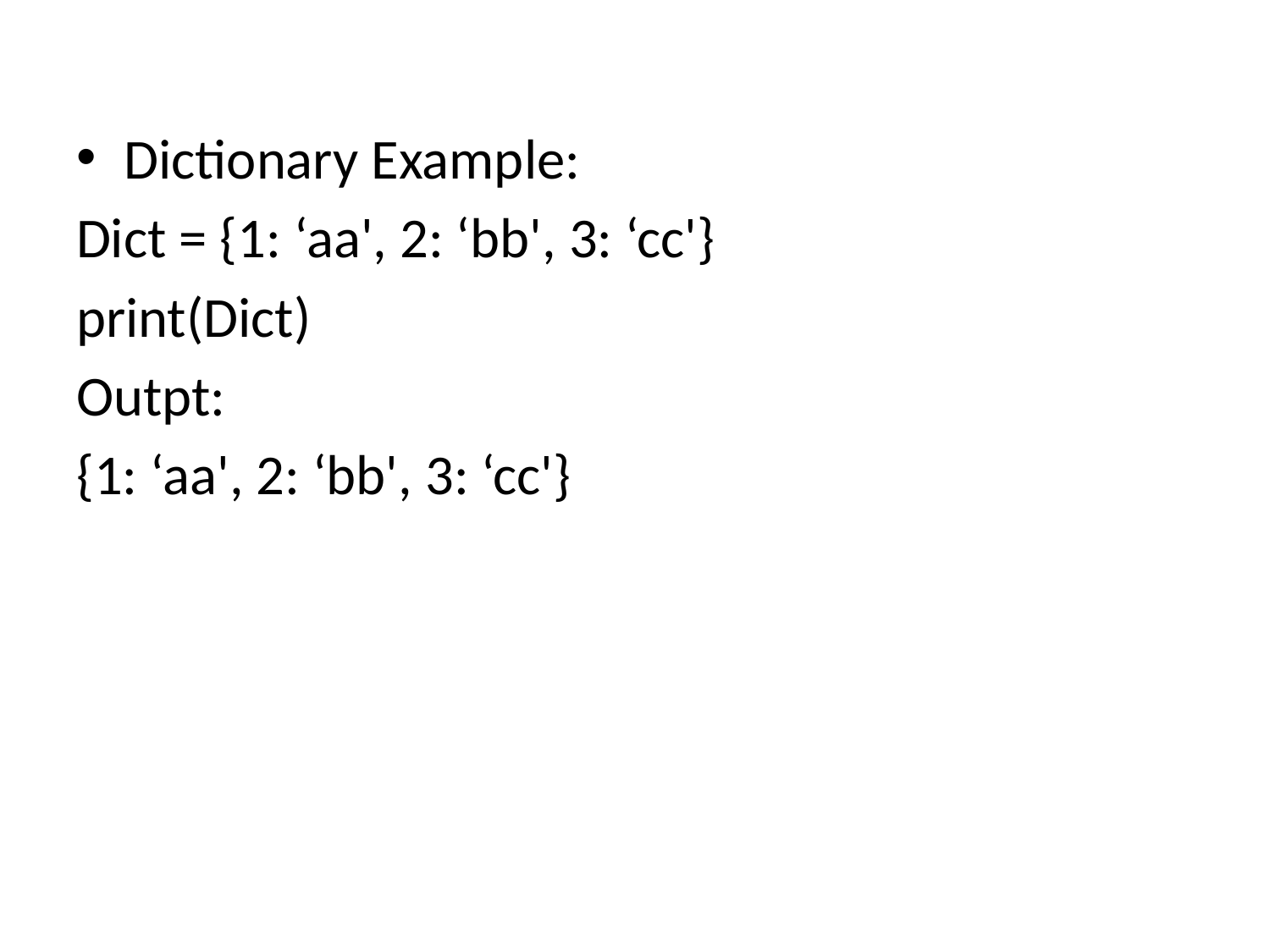

Dictionary Example:
Dict = {1: ‘aa', 2: ‘bb', 3: ‘cc'}
print(Dict)
Outpt:
{1: ‘aa', 2: ‘bb', 3: ‘cc'}